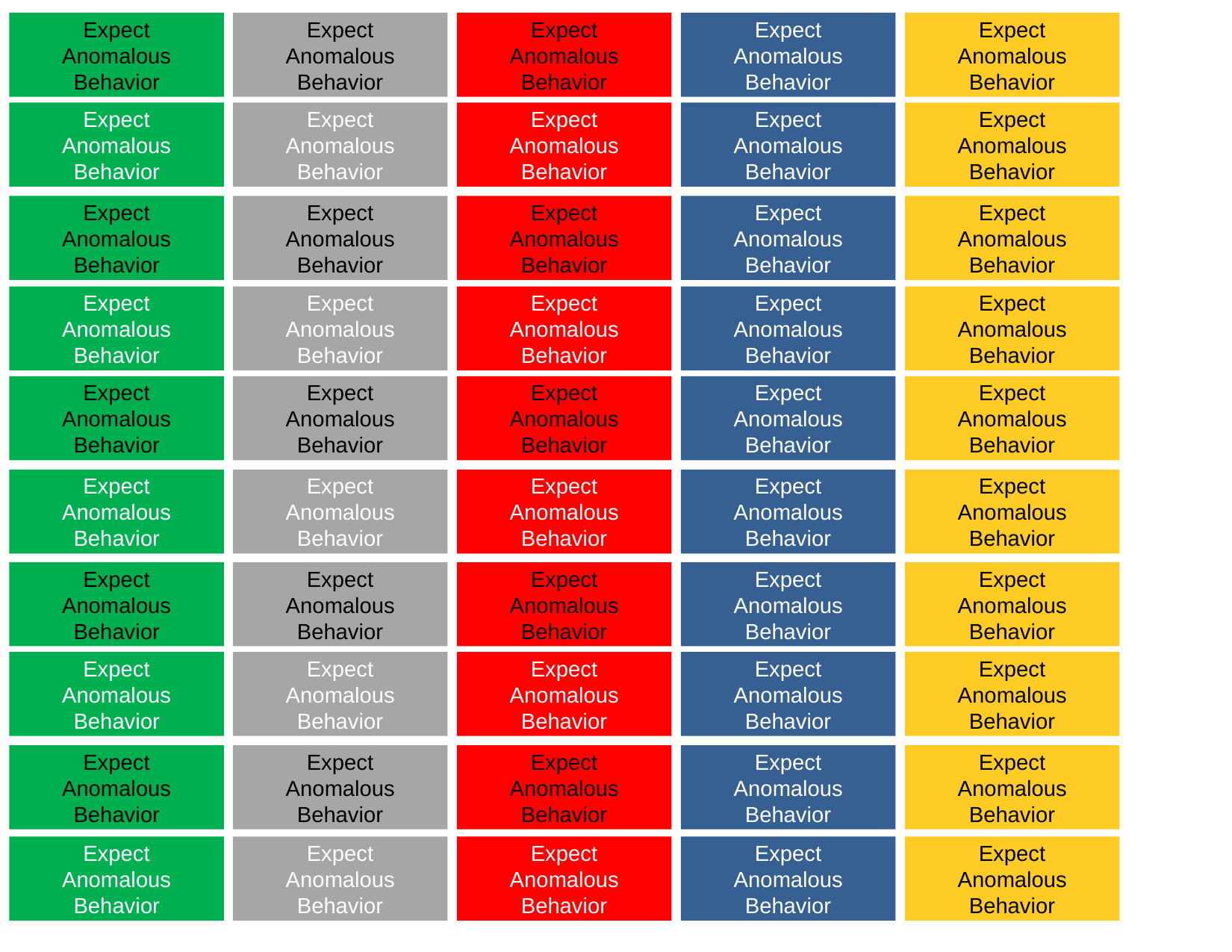

Expect
Anomalous Behavior
Expect
Anomalous Behavior
Expect
Anomalous Behavior
Expect
Anomalous Behavior
Expect
Anomalous Behavior
Expect
Anomalous Behavior
Expect
Anomalous Behavior
Expect
Anomalous Behavior
Expect
Anomalous Behavior
Expect
Anomalous Behavior
Expect
Anomalous Behavior
Expect
Anomalous Behavior
Expect
Anomalous Behavior
Expect
Anomalous Behavior
Expect
Anomalous Behavior
Expect
Anomalous Behavior
Expect
Anomalous Behavior
Expect
Anomalous Behavior
Expect
Anomalous Behavior
Expect
Anomalous Behavior
Expect
Anomalous Behavior
Expect
Anomalous Behavior
Expect
Anomalous Behavior
Expect
Anomalous Behavior
Expect
Anomalous Behavior
Expect
Anomalous Behavior
Expect
Anomalous Behavior
Expect
Anomalous Behavior
Expect
Anomalous Behavior
Expect
Anomalous Behavior
Expect
Anomalous Behavior
Expect
Anomalous Behavior
Expect
Anomalous Behavior
Expect
Anomalous Behavior
Expect
Anomalous Behavior
Expect
Anomalous Behavior
Expect
Anomalous Behavior
Expect
Anomalous Behavior
Expect
Anomalous Behavior
Expect
Anomalous Behavior
Expect
Anomalous Behavior
Expect
Anomalous Behavior
Expect
Anomalous Behavior
Expect
Anomalous Behavior
Expect
Anomalous Behavior
Expect
Anomalous Behavior
Expect
Anomalous Behavior
Expect
Anomalous Behavior
Expect
Anomalous Behavior
Expect
Anomalous Behavior